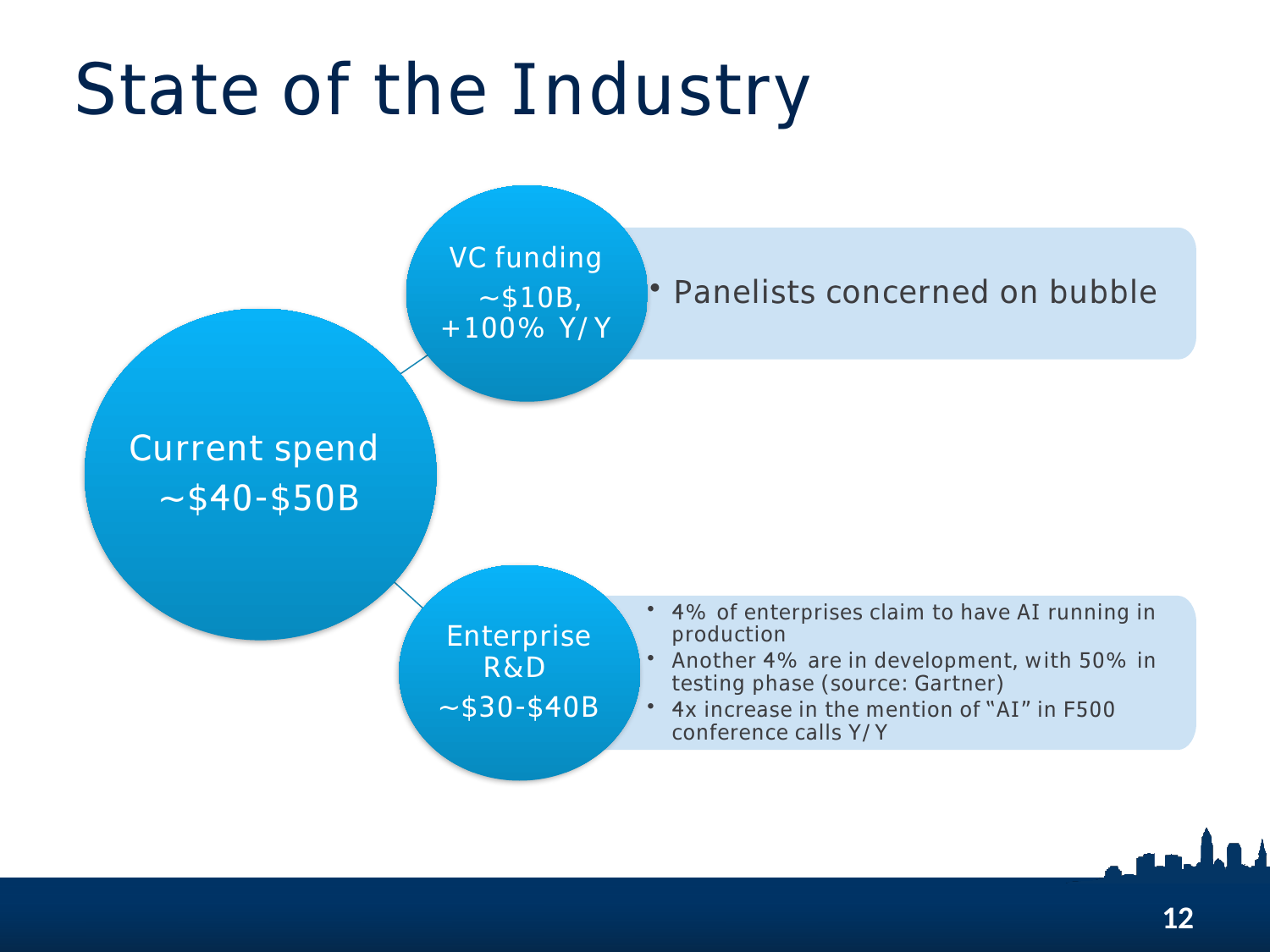

# State of the Industry
VC funding
 ~$10B, +100% Y/Y
Current spend
~$40-$50B

Enterprise R&D
~$30-$40B

Panelists concerned on bubble
4% of enterprises claim to have AI running in production
Another 4% are in development, with 50% in testing phase (source: Gartner)
4x increase in the mention of “AI” in F500 conference calls Y/Y
12